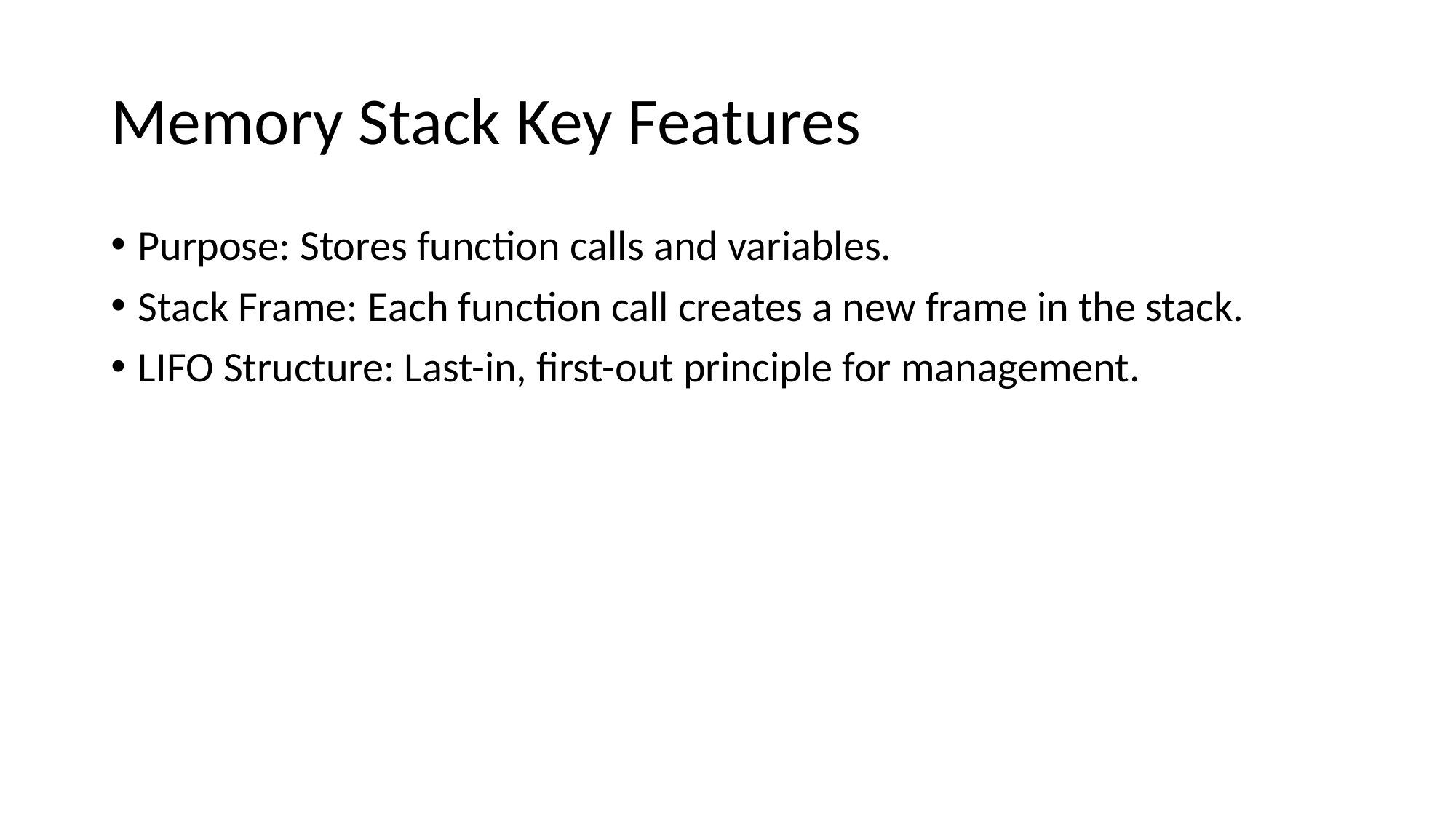

# Memory Stack Key Features
Purpose: Stores function calls and variables.
Stack Frame: Each function call creates a new frame in the stack.
LIFO Structure: Last-in, first-out principle for management.